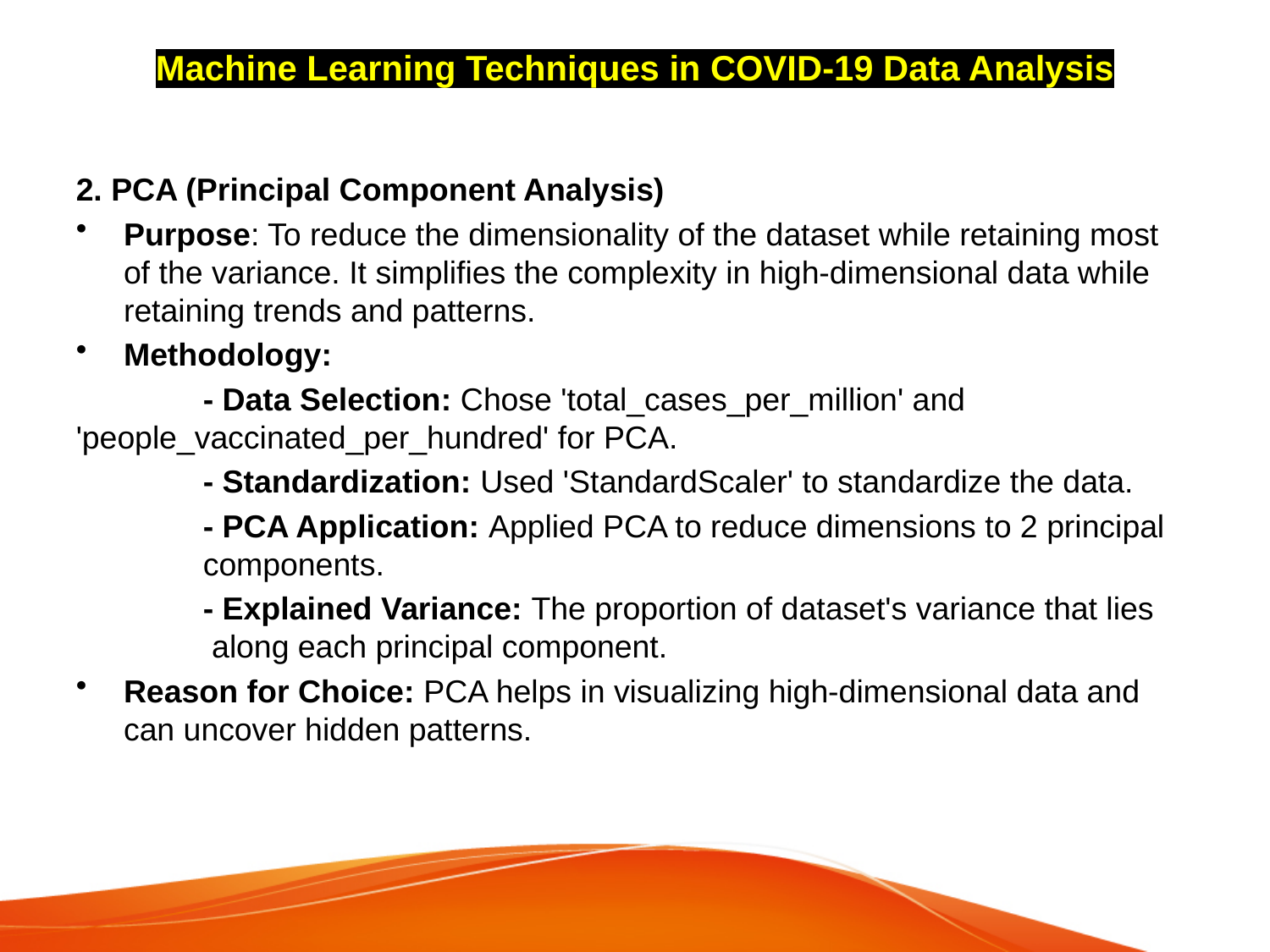

# Machine Learning Techniques in COVID-19 Data Analysis
2. PCA (Principal Component Analysis)
Purpose: To reduce the dimensionality of the dataset while retaining most of the variance. It simplifies the complexity in high-dimensional data while retaining trends and patterns.
Methodology:
	- Data Selection: Chose 'total_cases_per_million' and 	'people_vaccinated_per_hundred' for PCA.
	- Standardization: Used 'StandardScaler' to standardize the data.
	- PCA Application: Applied PCA to reduce dimensions to 2 principal 	components.
	- Explained Variance: The proportion of dataset's variance that lies	 along each principal component.
Reason for Choice: PCA helps in visualizing high-dimensional data and can uncover hidden patterns.